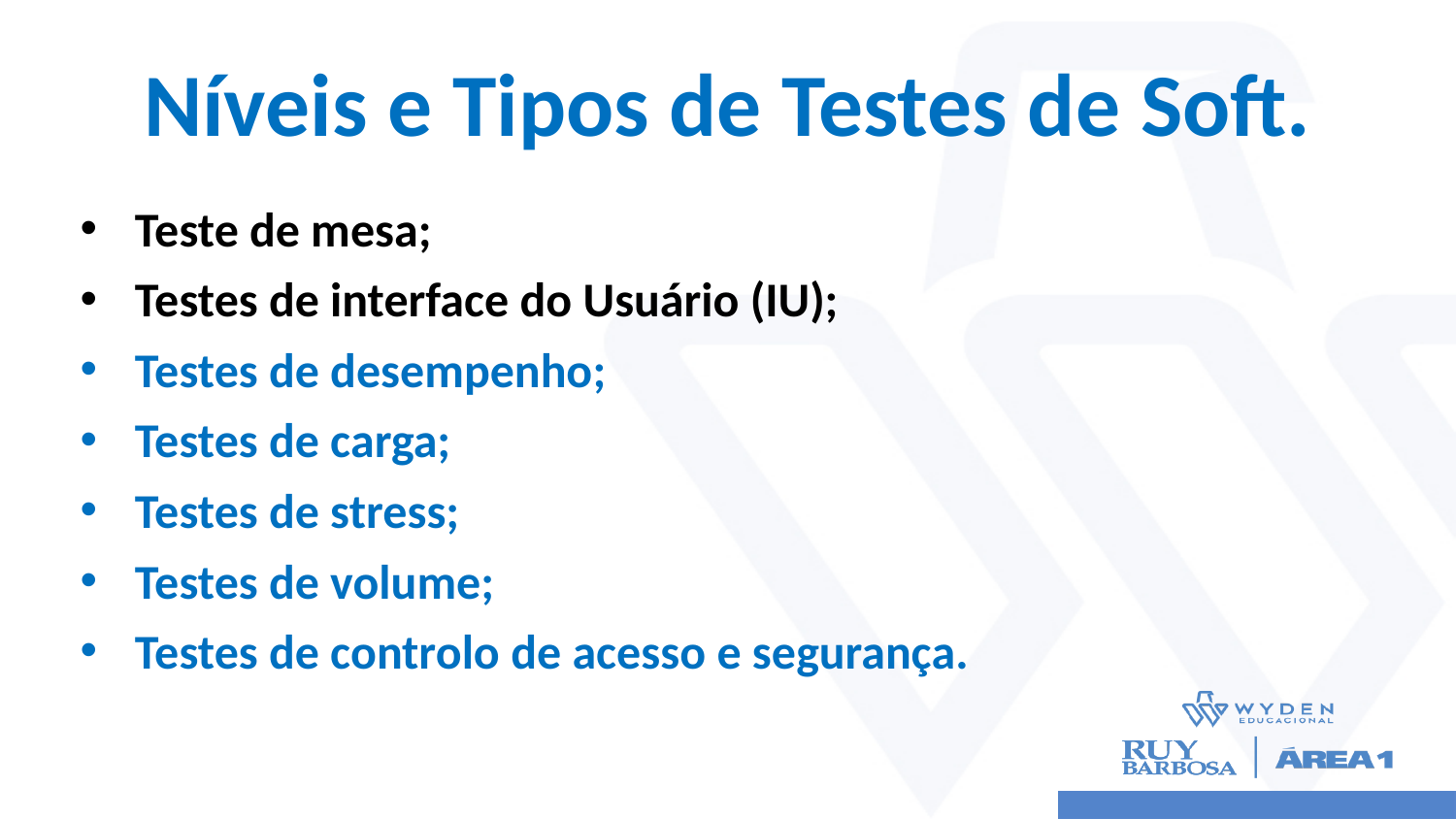

# Níveis e Tipos de Testes de Soft.
Teste de mesa;
Testes de interface do Usuário (IU);
Testes de desempenho;
Testes de carga;
Testes de stress;
Testes de volume;
Testes de controlo de acesso e segurança.